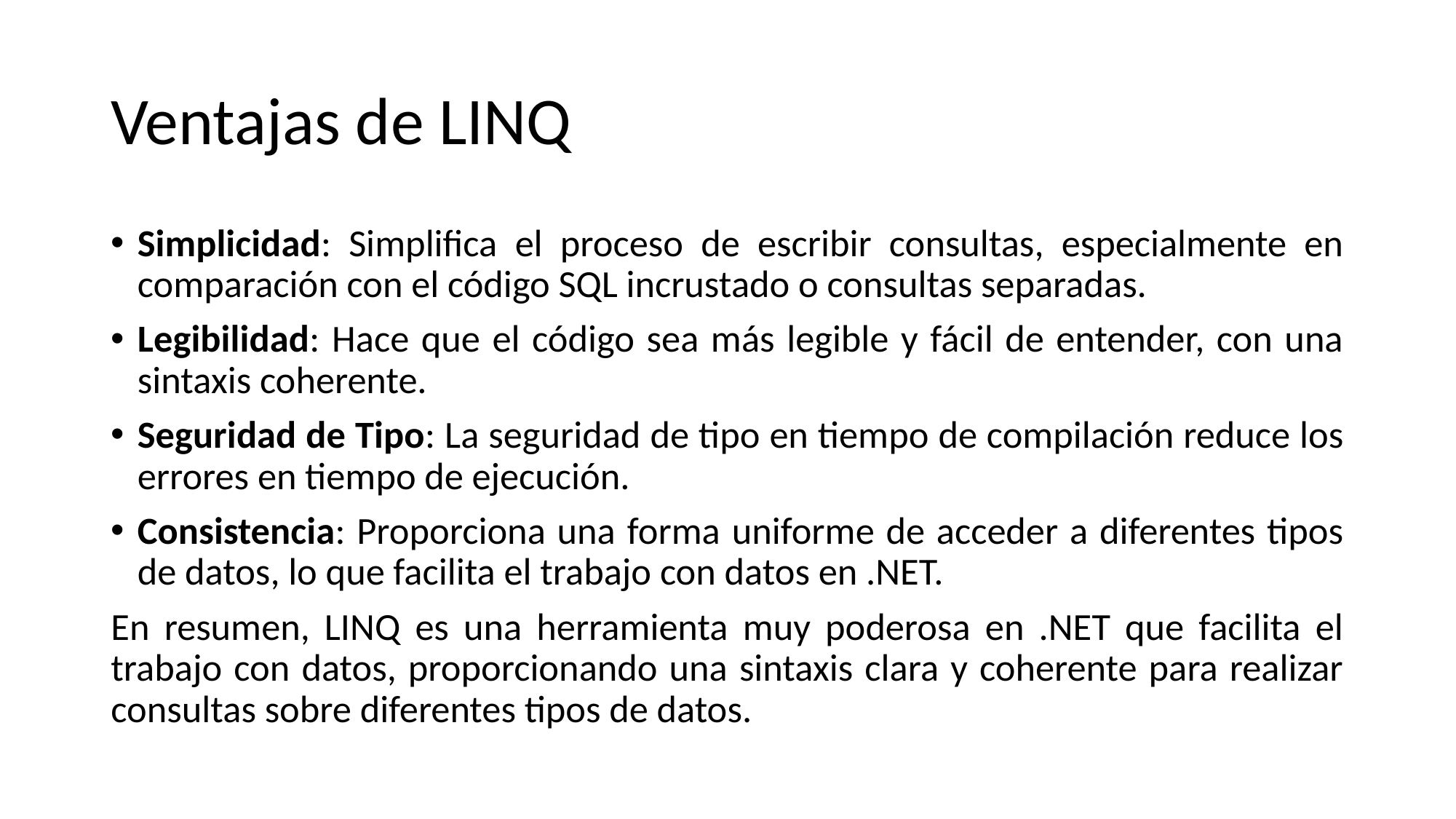

# Ventajas de LINQ
Simplicidad: Simplifica el proceso de escribir consultas, especialmente en comparación con el código SQL incrustado o consultas separadas.
Legibilidad: Hace que el código sea más legible y fácil de entender, con una sintaxis coherente.
Seguridad de Tipo: La seguridad de tipo en tiempo de compilación reduce los errores en tiempo de ejecución.
Consistencia: Proporciona una forma uniforme de acceder a diferentes tipos de datos, lo que facilita el trabajo con datos en .NET.
En resumen, LINQ es una herramienta muy poderosa en .NET que facilita el trabajo con datos, proporcionando una sintaxis clara y coherente para realizar consultas sobre diferentes tipos de datos.